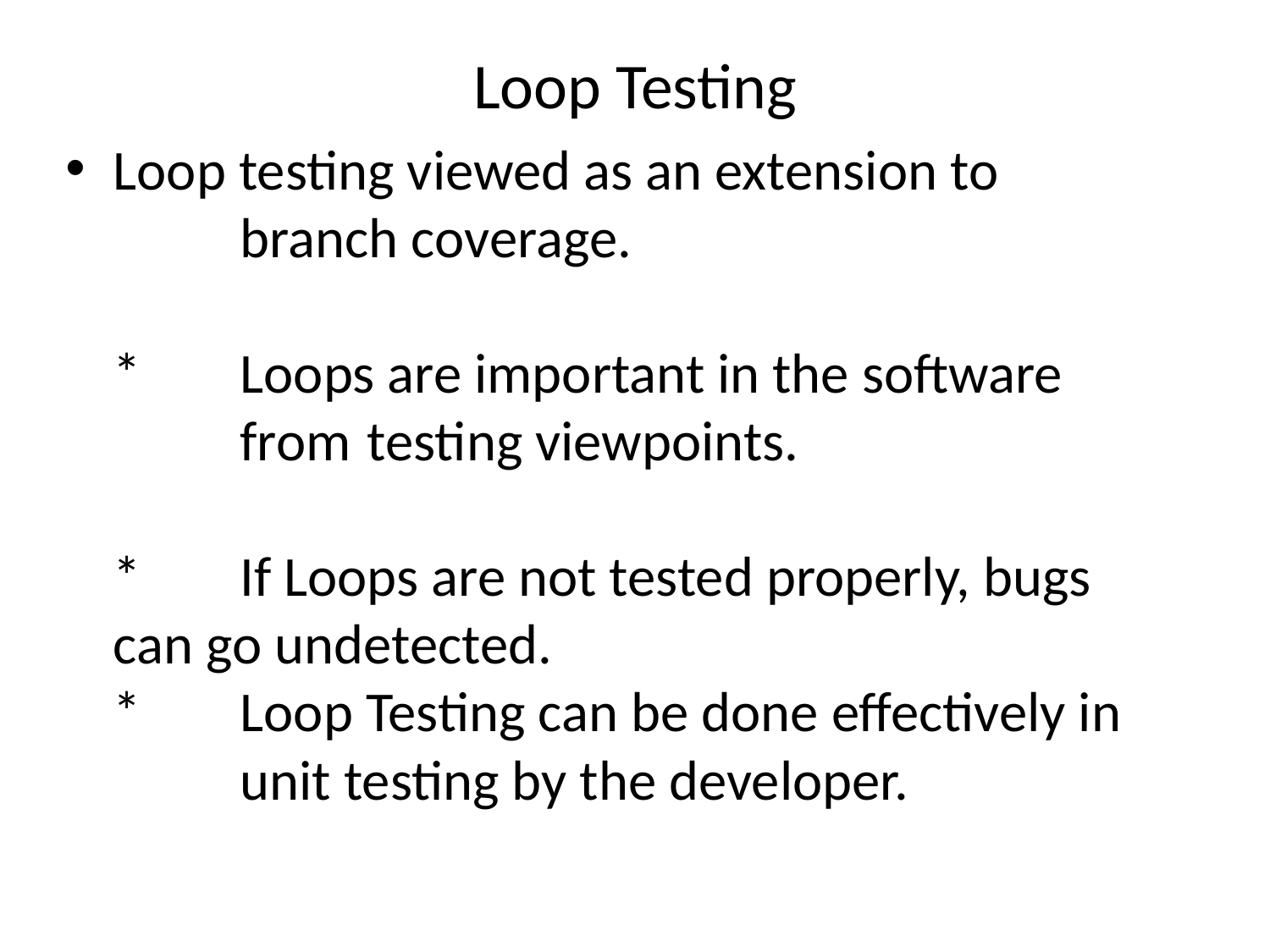

# Loop Testing
Loop testing viewed as an extension to
          branch coverage.
*	Loops are important in the software
	from	testing viewpoints.
*	If Loops are not tested properly, bugs 	can go undetected.
*	Loop Testing can be done effectively in 	unit testing by the developer.